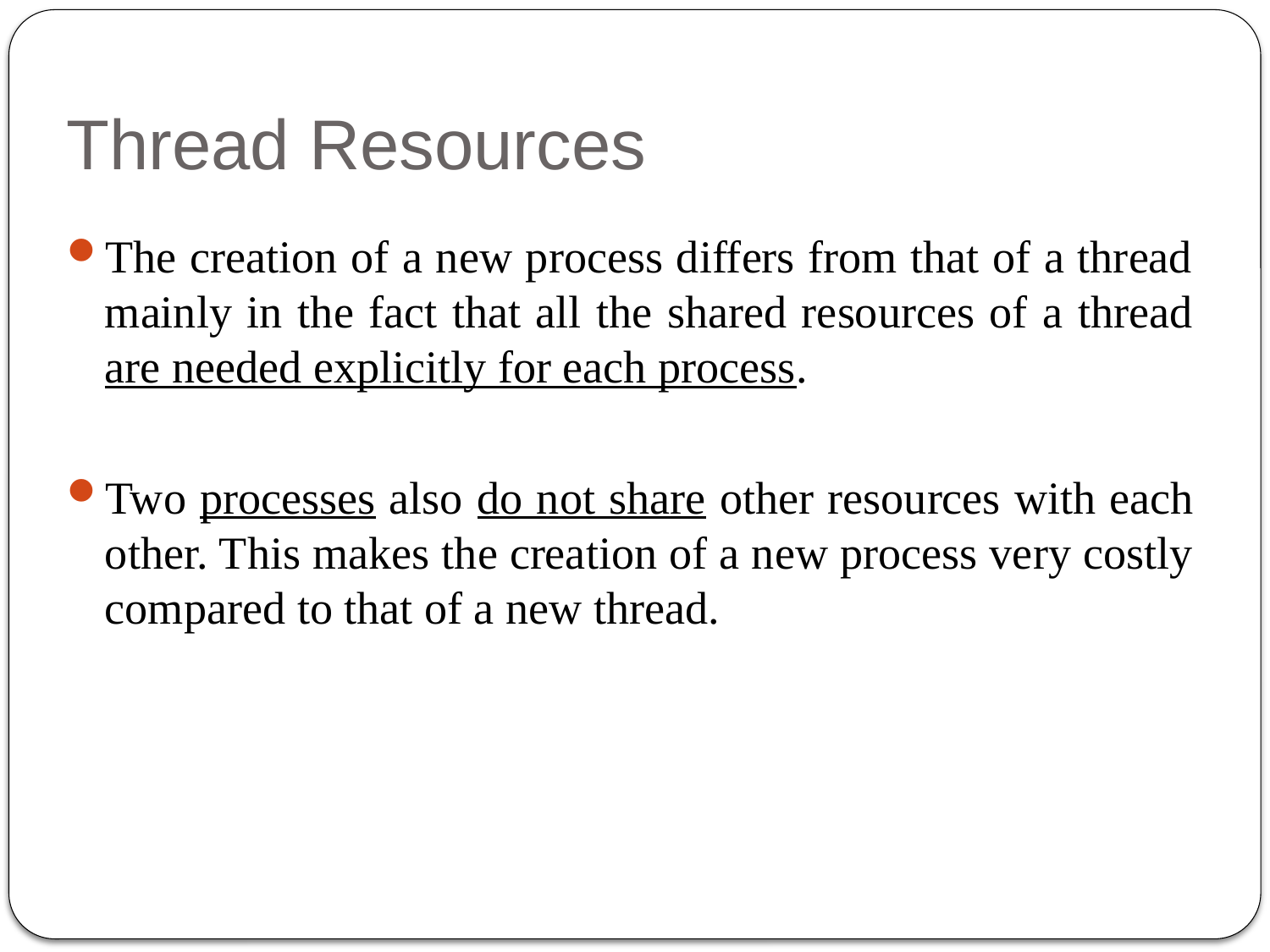

# Thread Resources
The creation of a new process differs from that of a thread mainly in the fact that all the shared resources of a thread are needed explicitly for each process.

Two processes also do not share other resources with each other. This makes the creation of a new process very costly compared to that of a new thread.